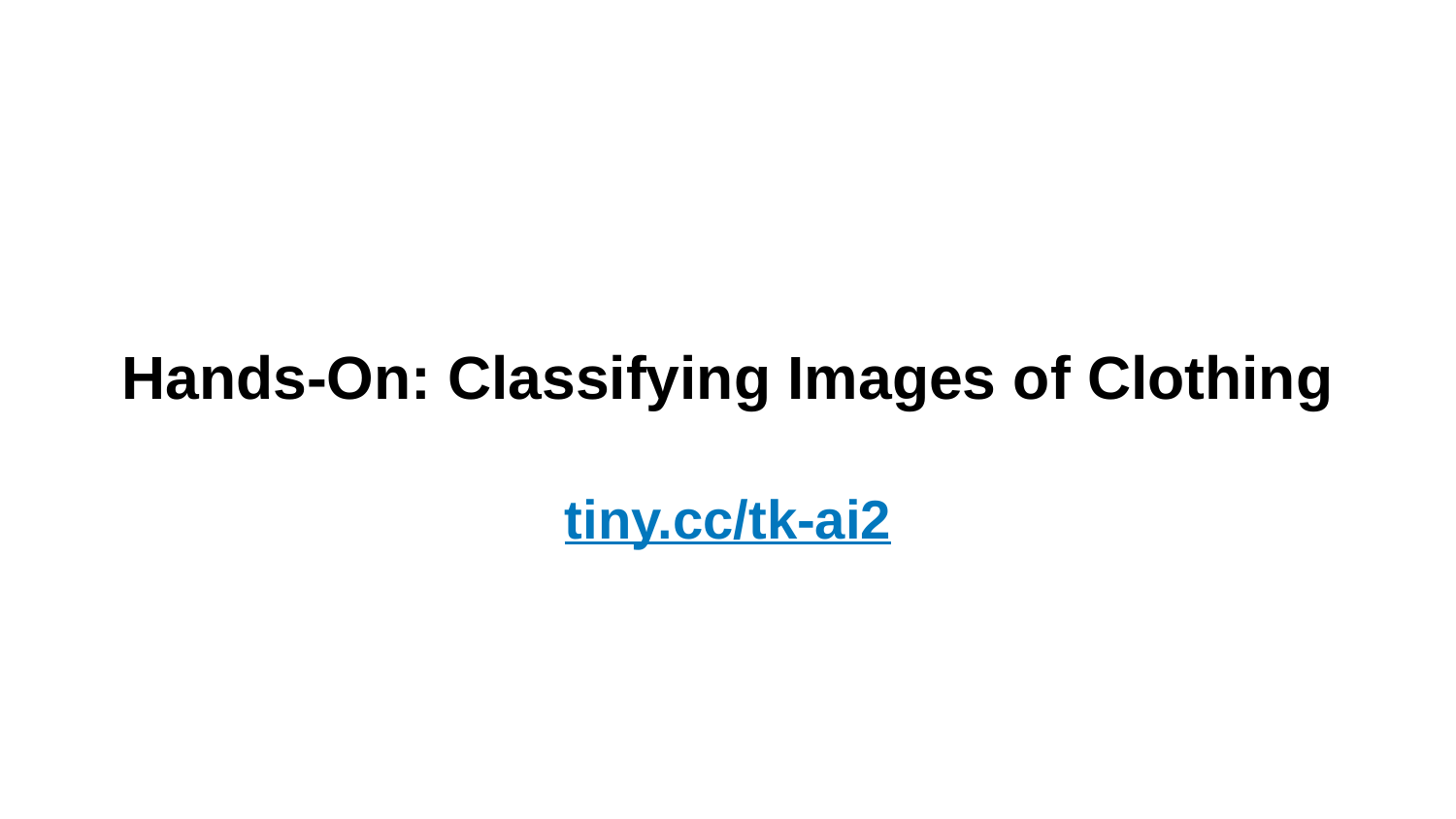

# Hands-On: Classifying Images of Clothing

tiny.cc/tk-ai2